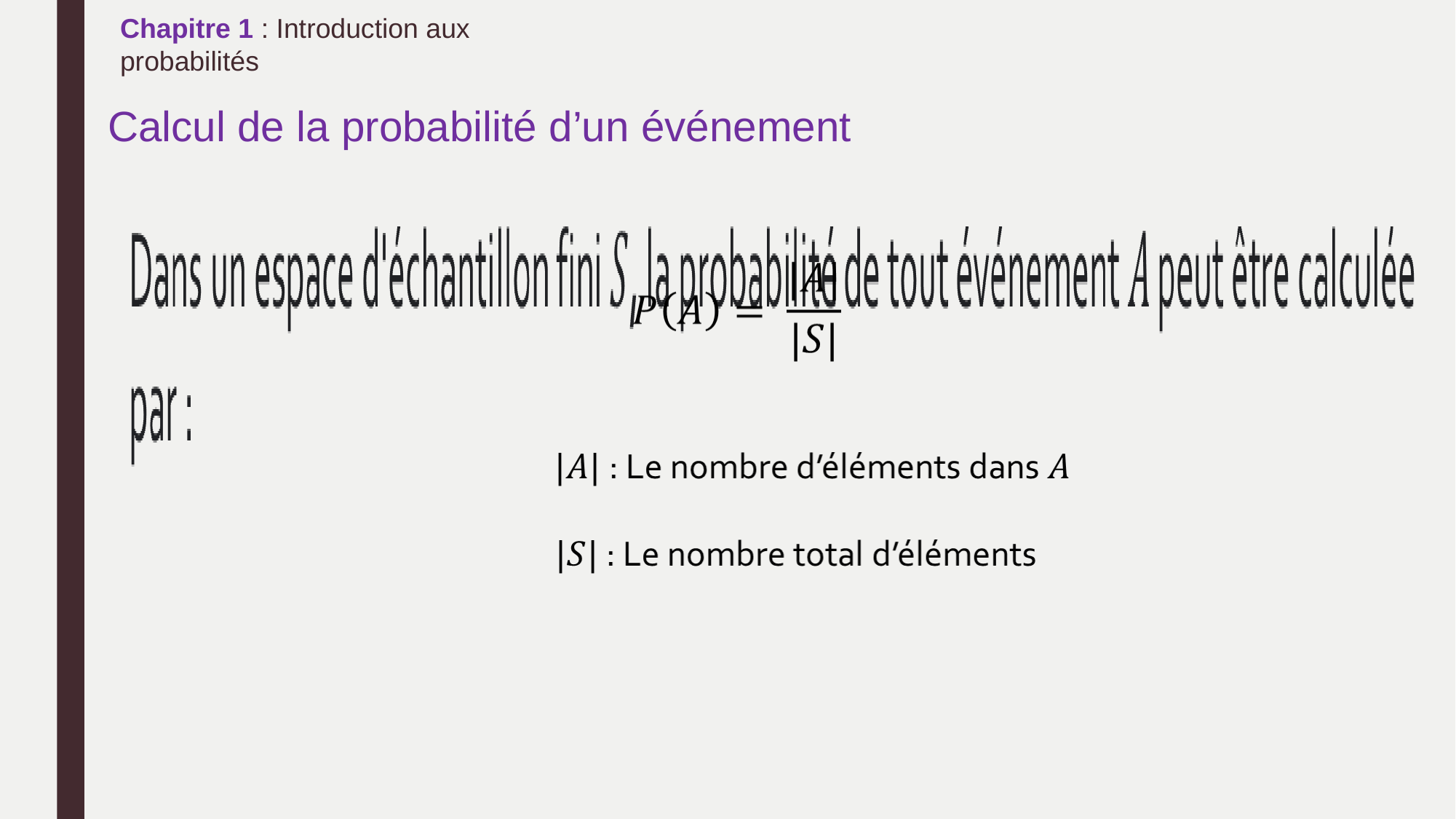

Chapitre 1 : Introduction aux probabilités
# Calcul de la probabilité d’un événement